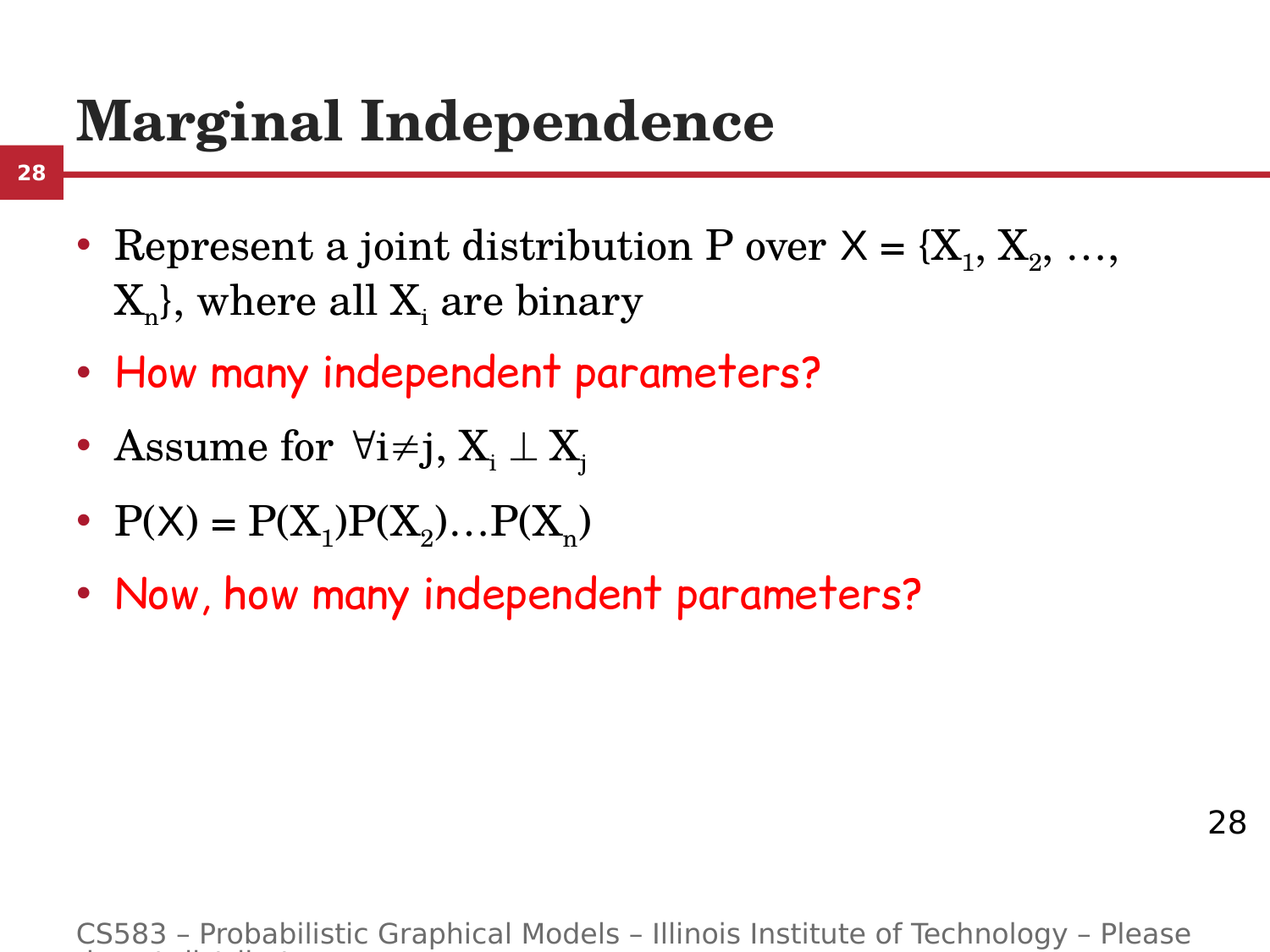

# Marginal Independence
Represent a joint distribution P over X = {X1, X2, …, Xn}, where all Xi are binary
How many independent parameters?
Assume for ∀i≠j, Xi ⊥ Xj
P(X) = P(X1)P(X2)…P(Xn)
Now, how many independent parameters?
28
CS583 – Probabilistic Graphical Models – Illinois Institute of Technology – Please do not distribute.